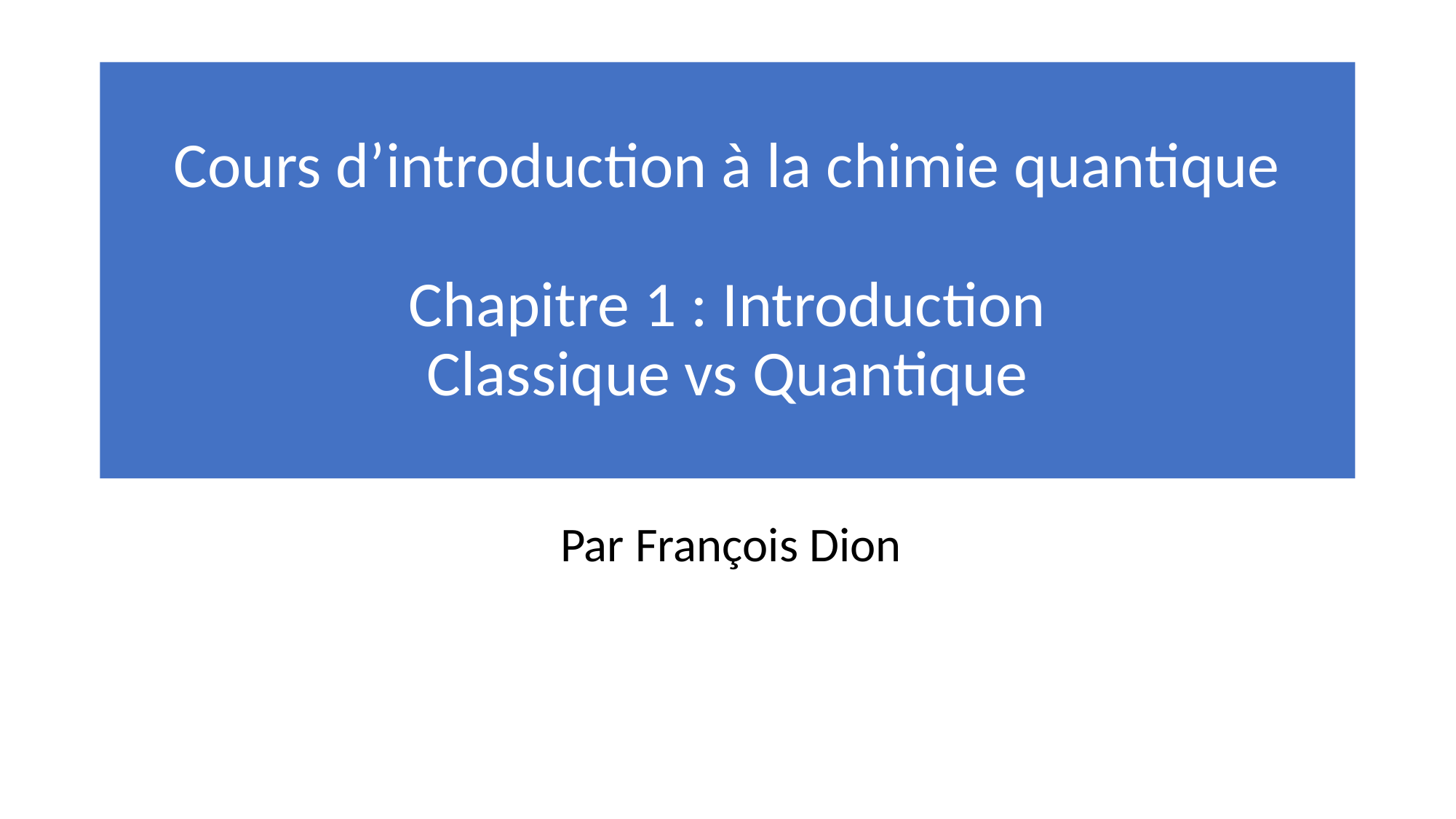

# Cours d’introduction à la chimie quantique Chapitre 1 : Introduction Classique vs Quantique
Par François Dion